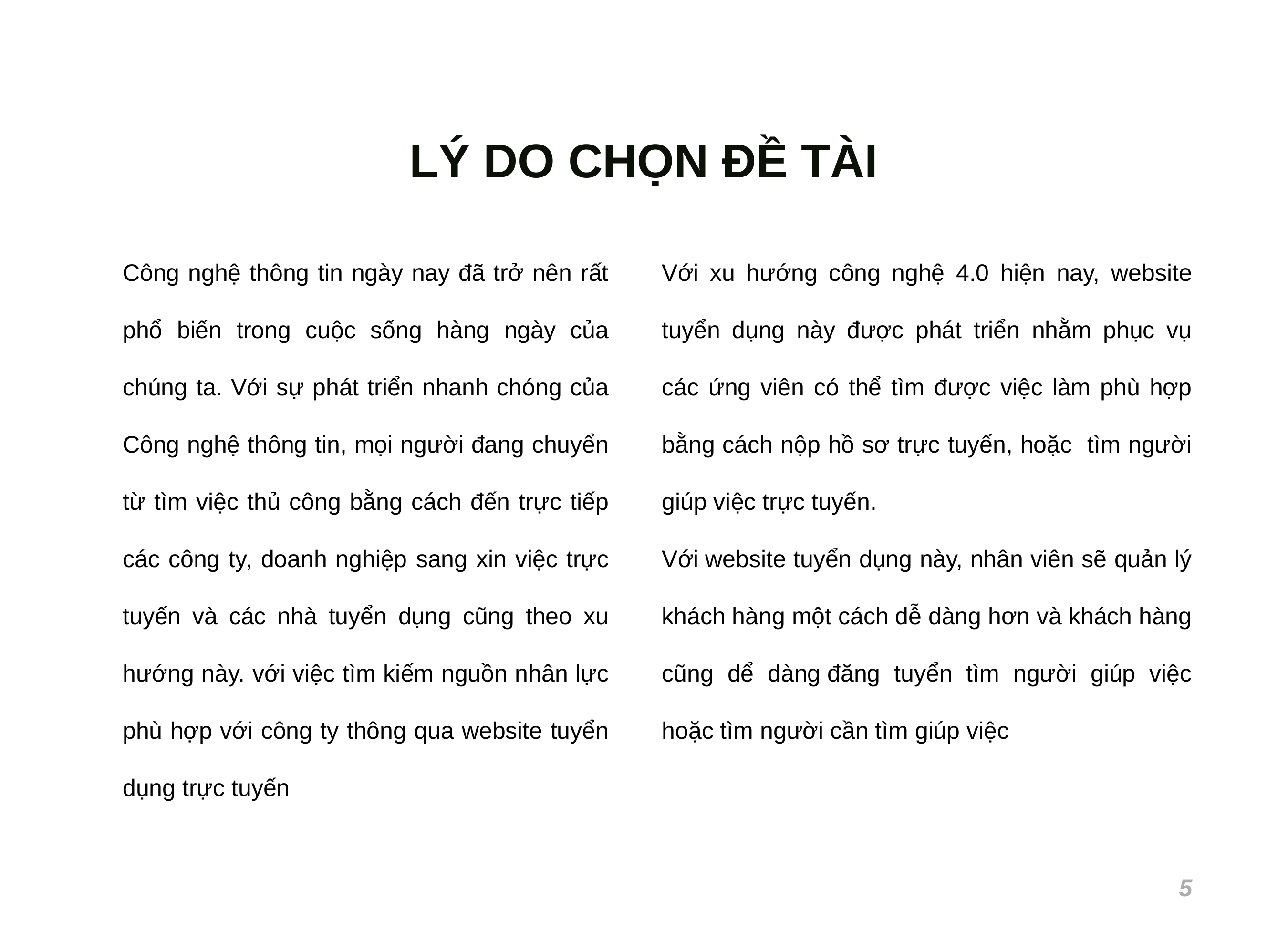

LÝ DO CHỌN ĐỀ TÀI
Công nghệ thông tin ngày nay đã trở nên rất phổ biến trong cuộc sống hàng ngày của chúng ta. Với sự phát triển nhanh chóng của Công nghệ thông tin, mọi người đang chuyển từ tìm việc thủ công bằng cách đến trực tiếp các công ty, doanh nghiệp sang xin việc trực tuyến và các nhà tuyển dụng cũng theo xu hướng này. với việc tìm kiếm nguồn nhân lực phù hợp với công ty thông qua website tuyển dụng trực tuyến
Với xu hướng công nghệ 4.0 hiện nay, website tuyển dụng này được phát triển nhằm phục vụ các ứng viên có thể tìm được việc làm phù hợp bằng cách nộp hồ sơ trực tuyến, hoặc  tìm người giúp việc trực tuyến.
Với website tuyển dụng này, nhân viên sẽ quản lý khách hàng một cách dễ dàng hơn và khách hàng cũng dể dàng đăng tuyển tìm người giúp việc hoặc tìm người cần tìm giúp việc
5